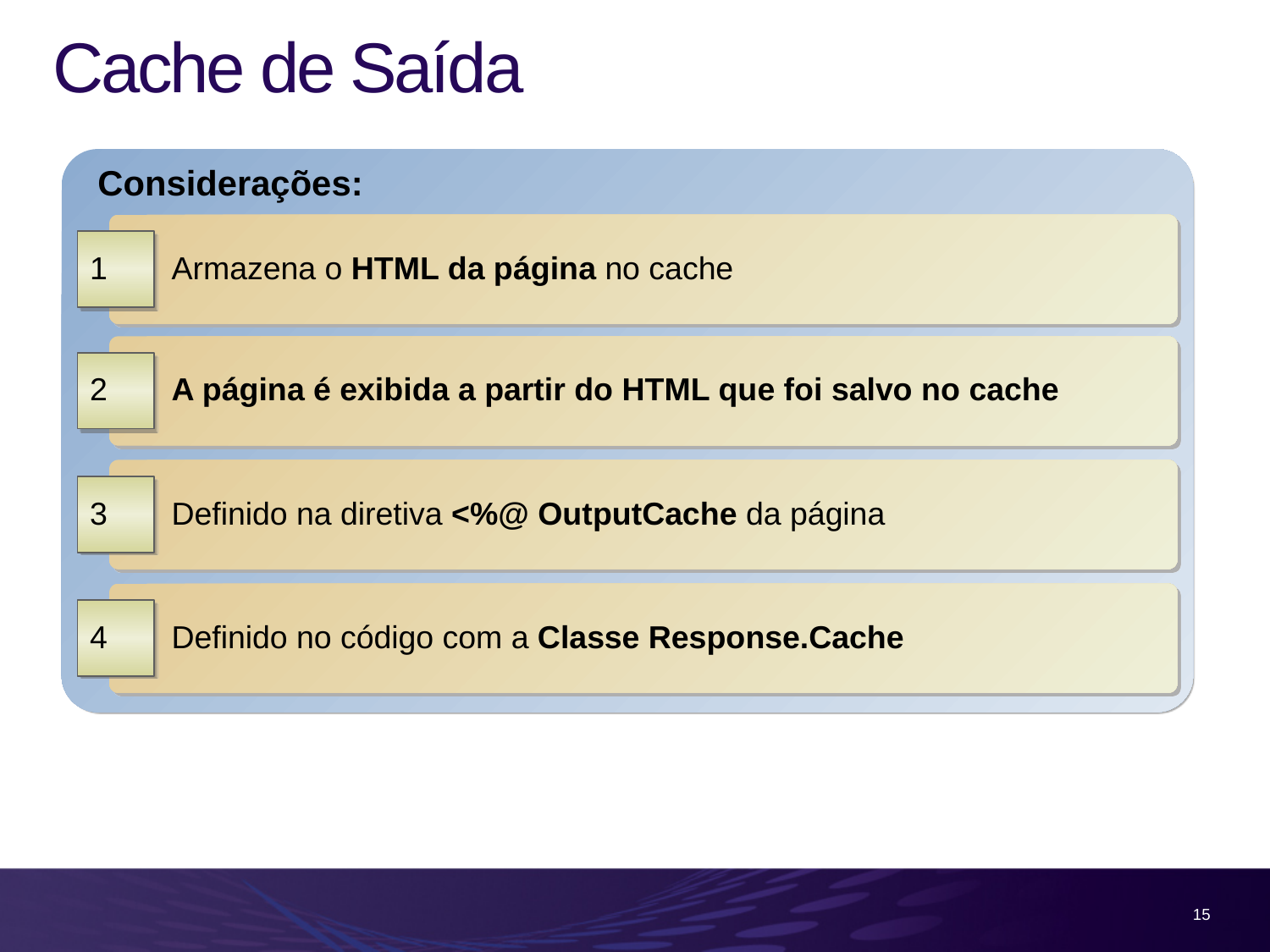

# Cache de Saída
Considerações:

 Armazena o HTML da página no cache
1
 A página é exibida a partir do HTML que foi salvo no cache
2
 Definido na diretiva <%@ OutputCache da página
3
 Definido no código com a Classe Response.Cache
4
15